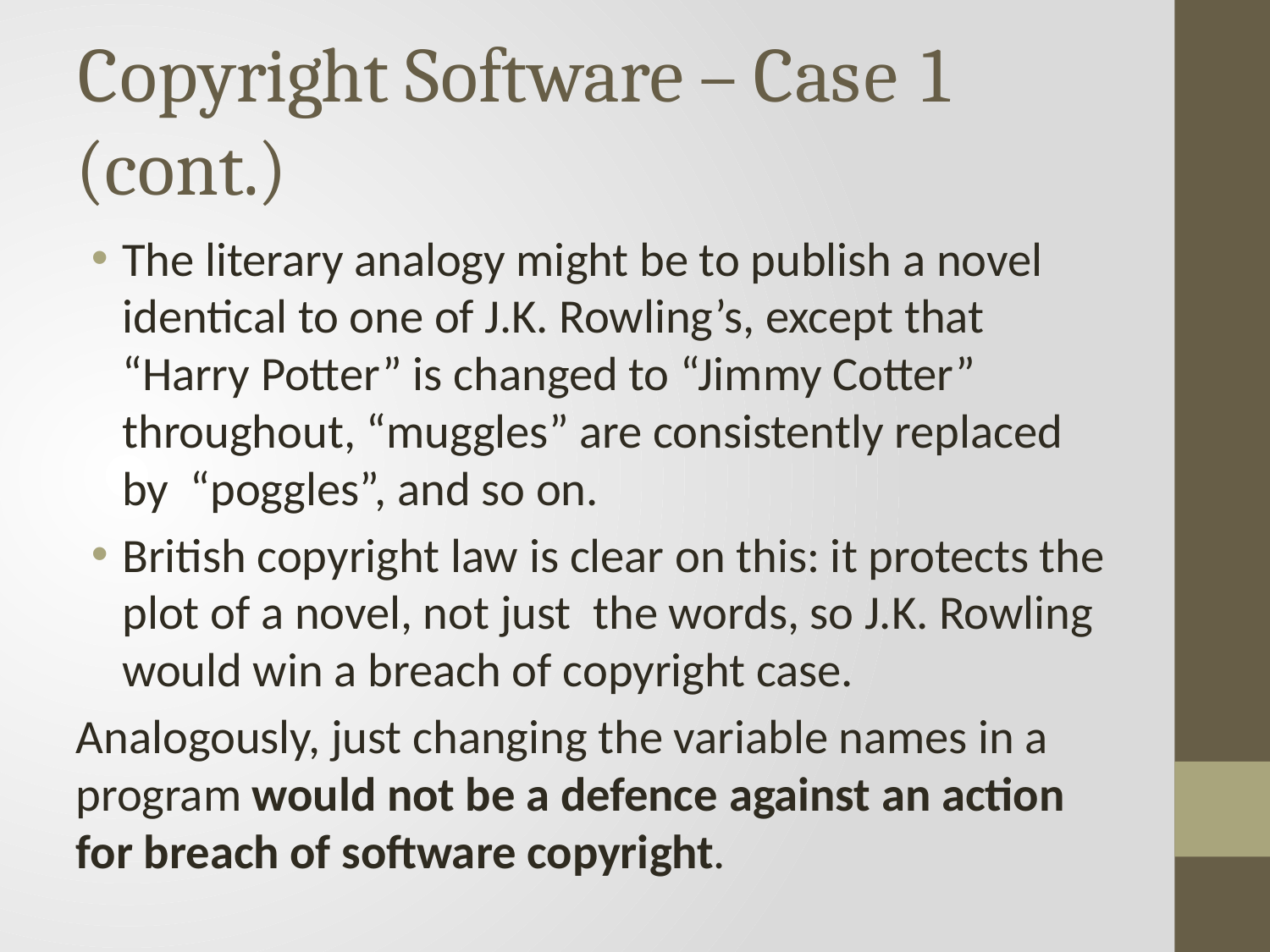

Copyright Software – Case 1 (cont.)
The literary analogy might be to publish a novel identical to one of J.K. Rowling’s, except that  “Harry Potter” is changed to “Jimmy Cotter” throughout, “muggles” are consistently replaced by  “poggles”, and so on.
British copyright law is clear on this: it protects the plot of a novel, not just  the words, so J.K. Rowling would win a breach of copyright case.
Analogously, just changing the variable names in a program would not be a defence against an action for breach of software copyright.